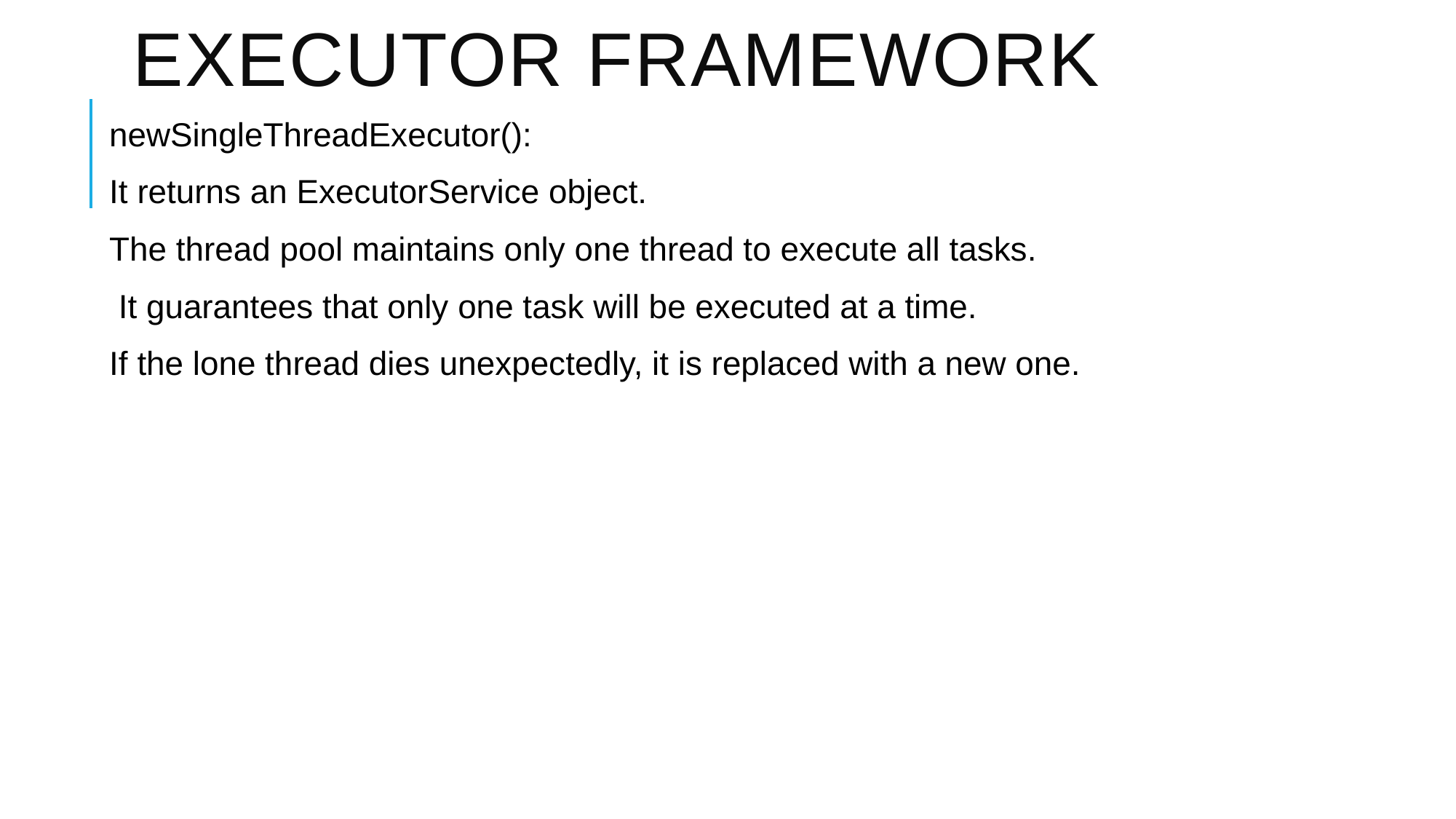

# Executor framework
newSingleThreadExecutor():
It returns an ExecutorService object.
The thread pool maintains only one thread to execute all tasks.
 It guarantees that only one task will be executed at a time.
If the lone thread dies unexpectedly, it is replaced with a new one.